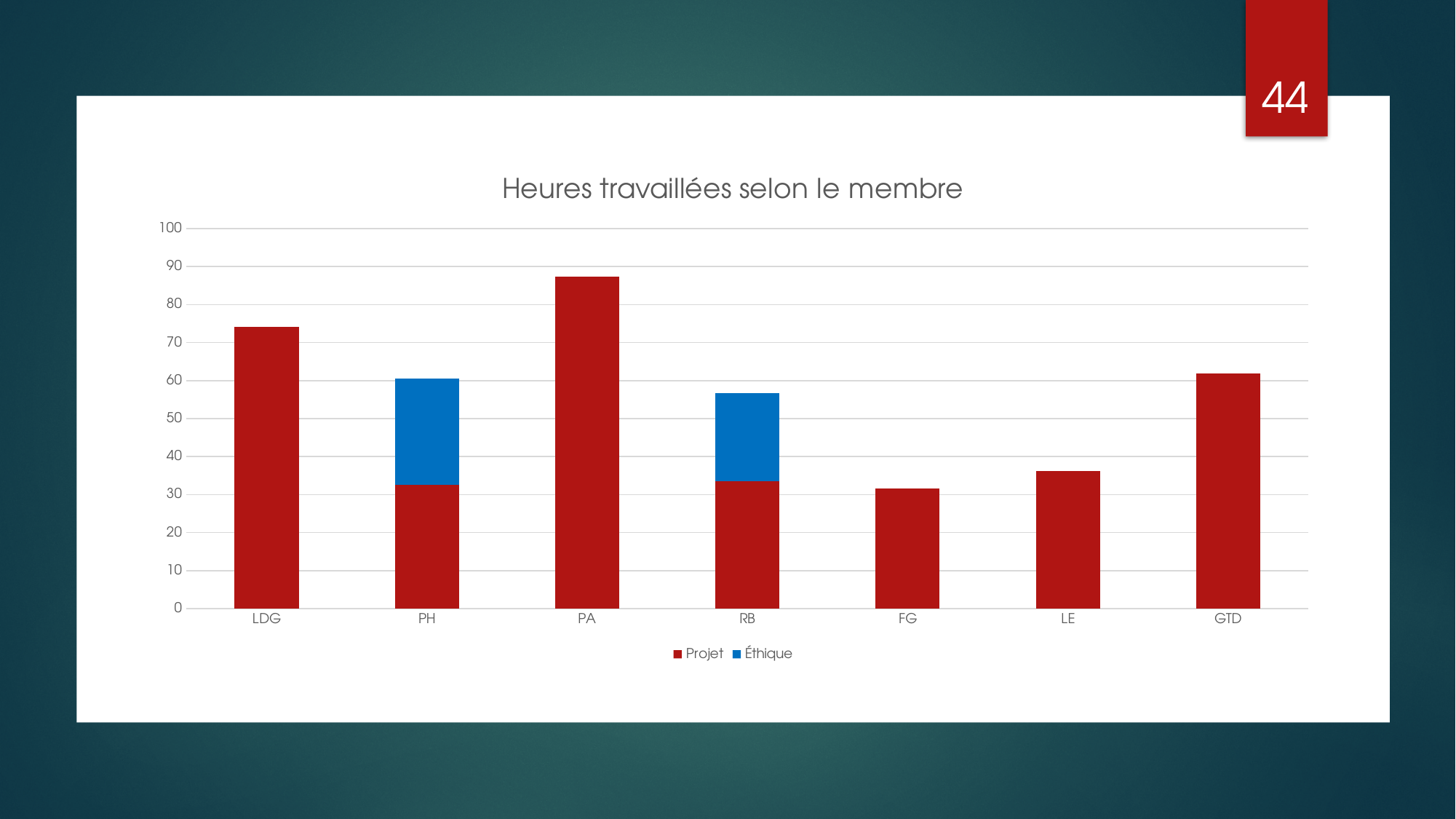

44

### Chart: Heures travaillées selon le membre

| Category |  |  |
|---|---|---|
| LDG | 74.1 | None |
| PH | 32.6 | 28.0 |
| PA | 87.35 | None |
| RB | 33.6 | 23.0 |
| FG | 31.6 | None |
| LE | 36.1 | None |
| GTD | 61.85 | None |